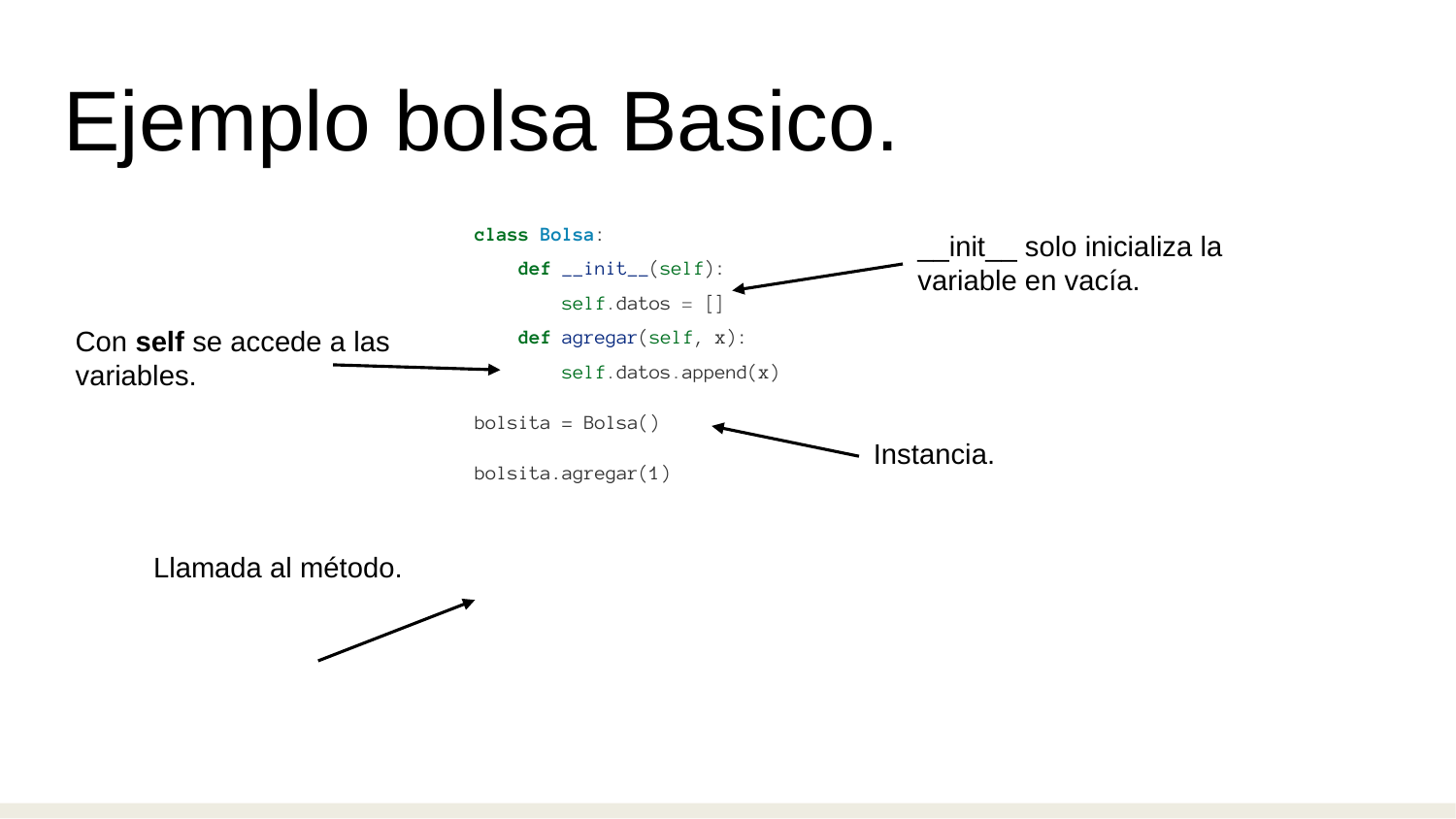

Ejemplo bolsa Basico.
class Bolsa:
    def __init__(self):
        self.datos = []
    def agregar(self, x):
        self.datos.append(x)
bolsita = Bolsa()
bolsita.agregar(1)

__init__ solo inicializa la variable en vacía.

Con self se accede a las variables.

Instancia.

Llamada al método.